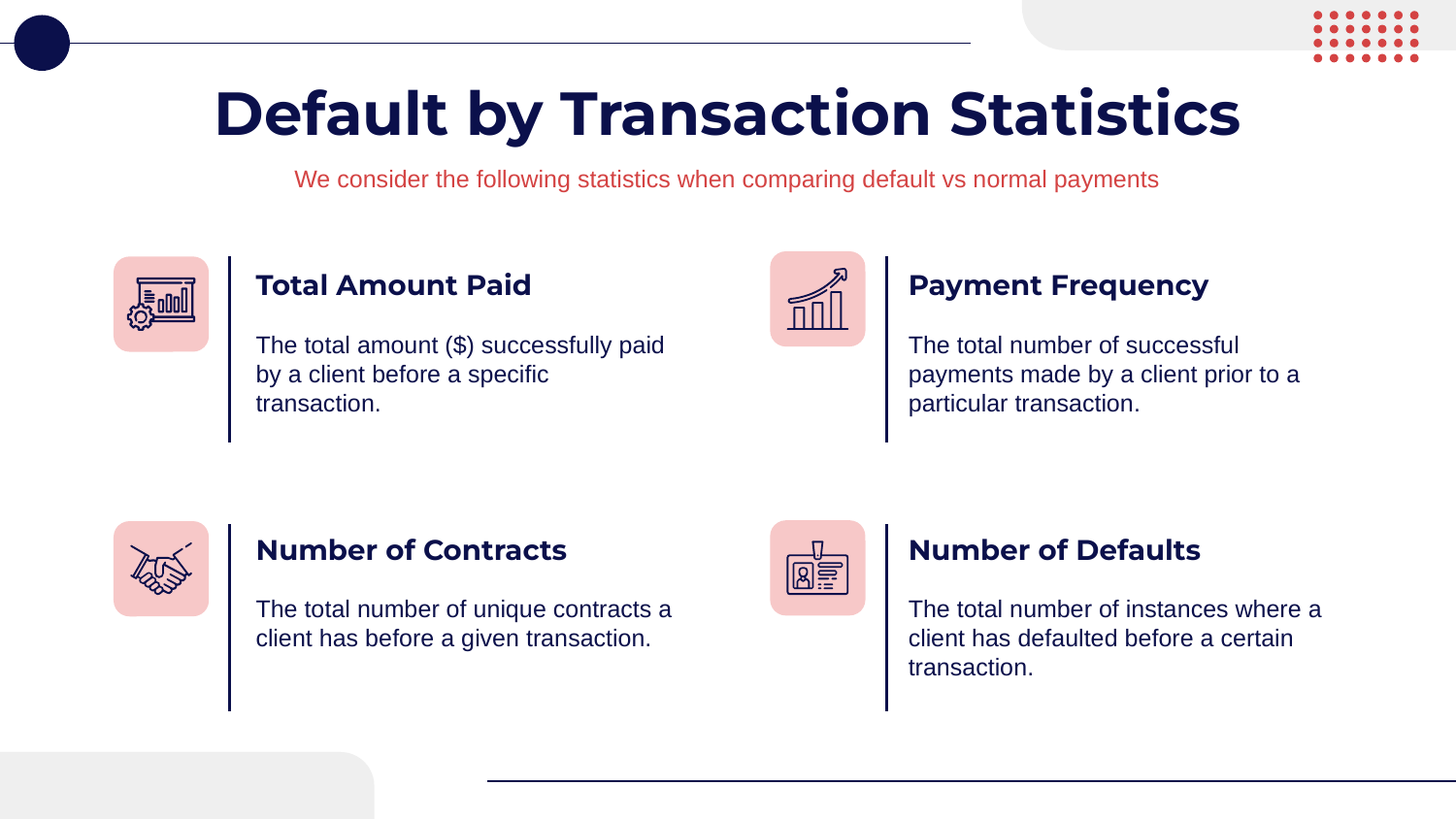

# Default by Transaction Statistics
We consider the following statistics when comparing default vs normal payments

Total Amount Paid
Payment Frequency

The total amount ($) successfully paid by a client before a specific transaction.
The total number of successful payments made by a client prior to a particular transaction.
Number of Contracts

Number of Defaults

The total number of unique contracts a client has before a given transaction.
The total number of instances where a client has defaulted before a certain transaction.